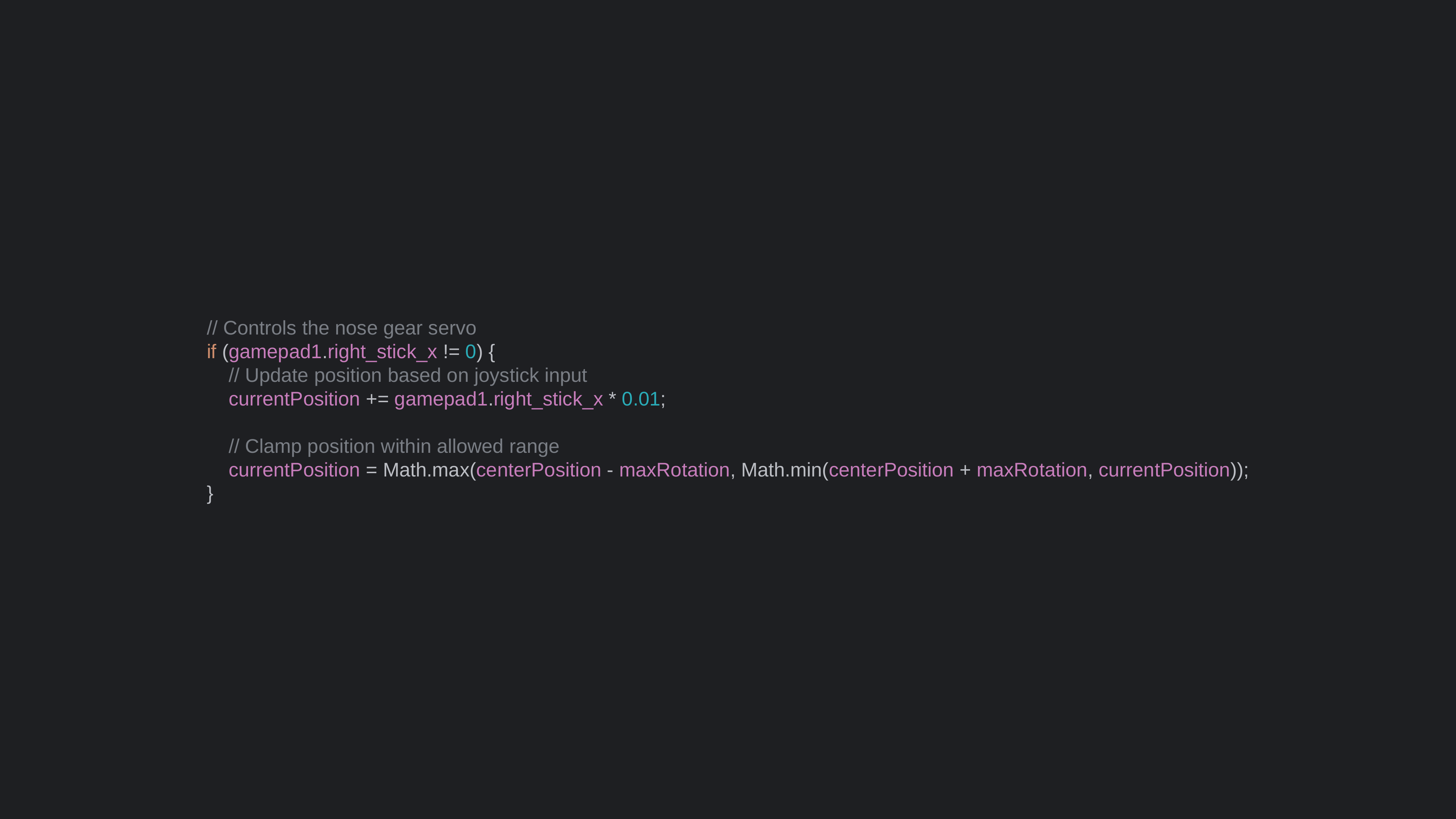

// Controls the nose gear servo
if (gamepad1.right_stick_x != 0) {
    // Update position based on joystick input
    currentPosition += gamepad1.right_stick_x * 0.01;

    // Clamp position within allowed range
    currentPosition = Math.max(centerPosition - maxRotation, Math.min(centerPosition + maxRotation, currentPosition));
}